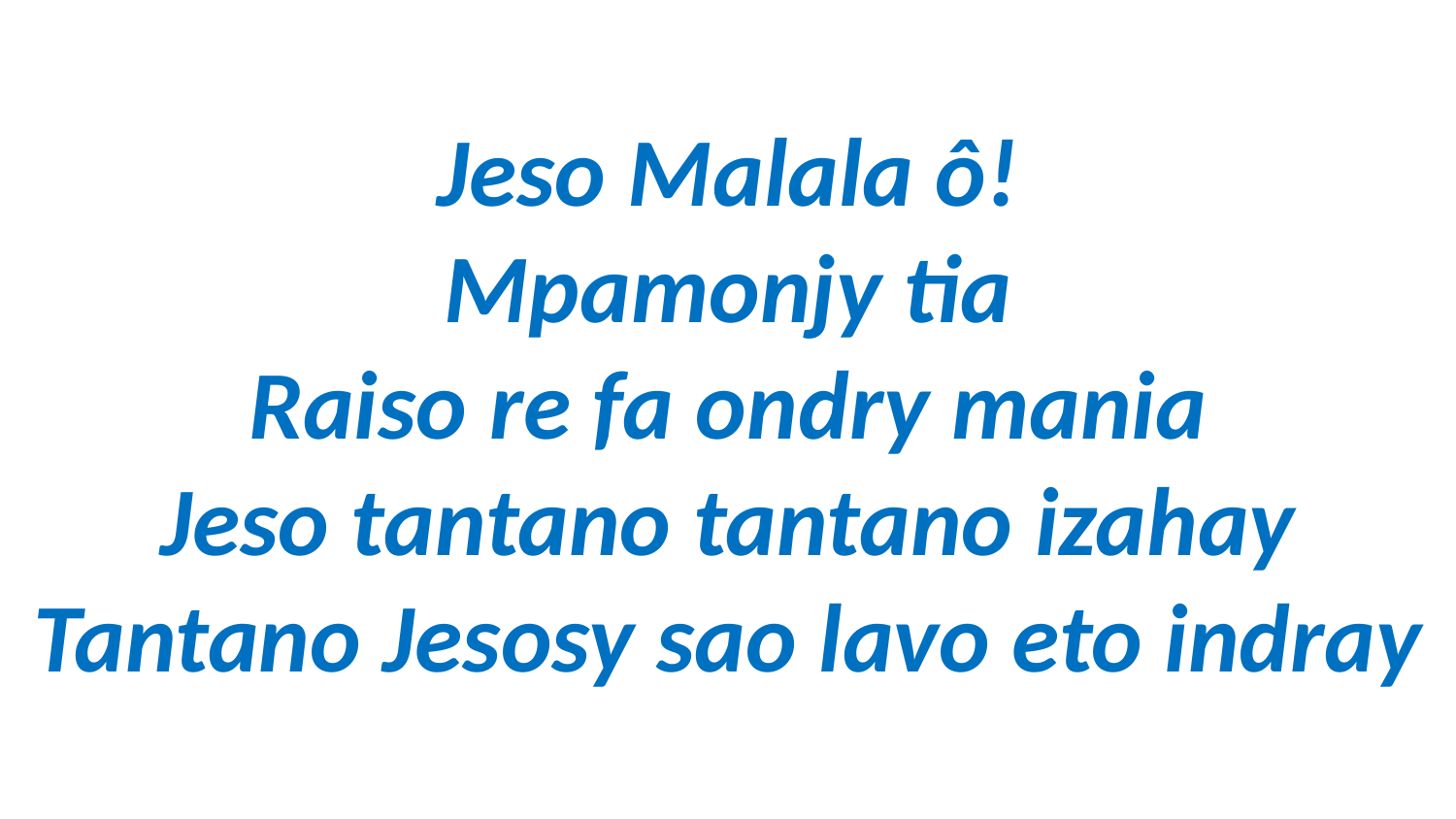

Jeso Malala ô!
Mpamonjy tia
Raiso re fa ondry mania
Jeso tantano tantano izahay
Tantano Jesosy sao lavo eto indray